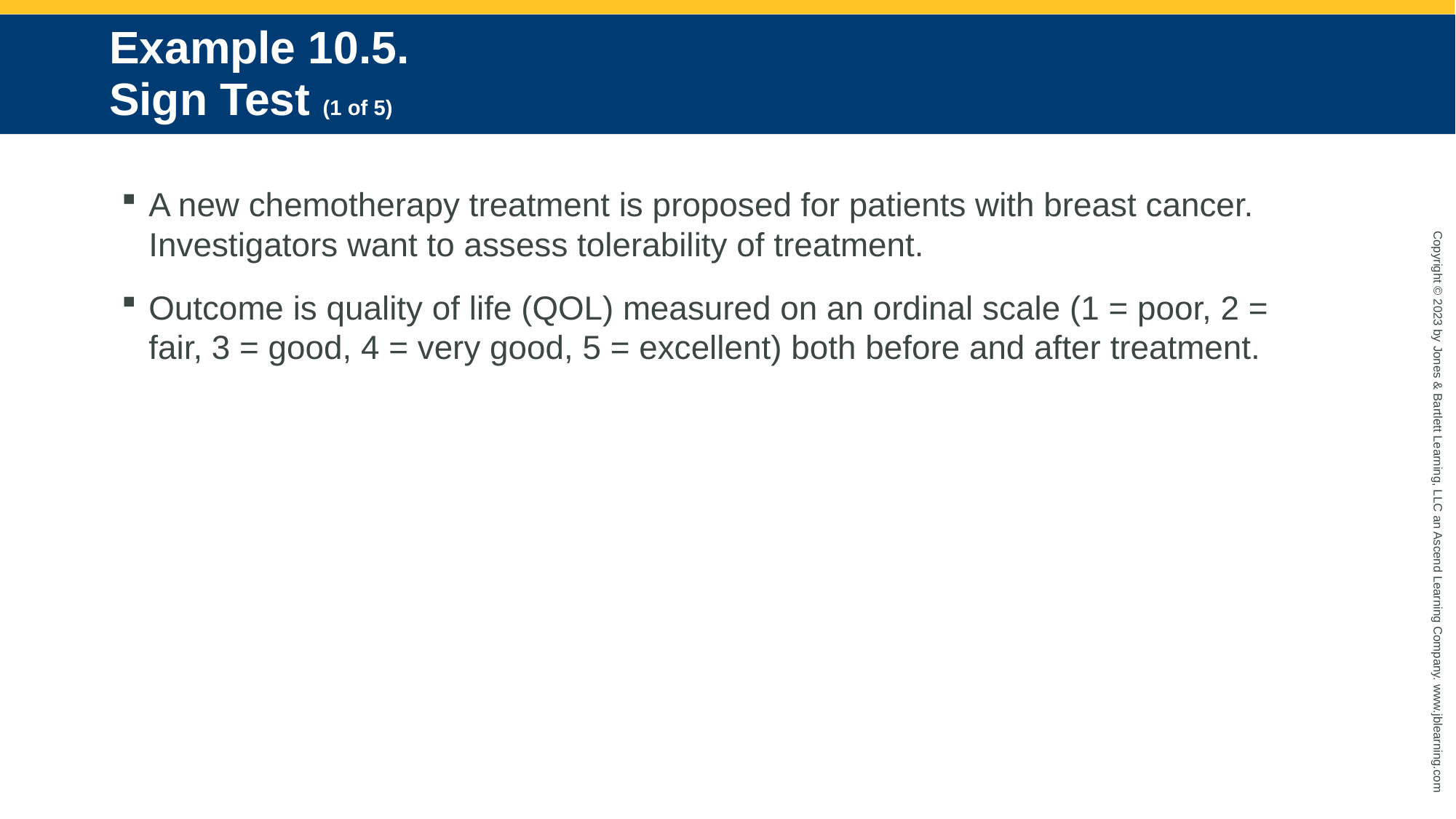

# Example 10.5. Sign Test (1 of 5)
A new chemotherapy treatment is proposed for patients with breast cancer. Investigators want to assess tolerability of treatment.
Outcome is quality of life (QOL) measured on an ordinal scale (1 = poor, 2 = fair, 3 = good, 4 = very good, 5 = excellent) both before and after treatment.